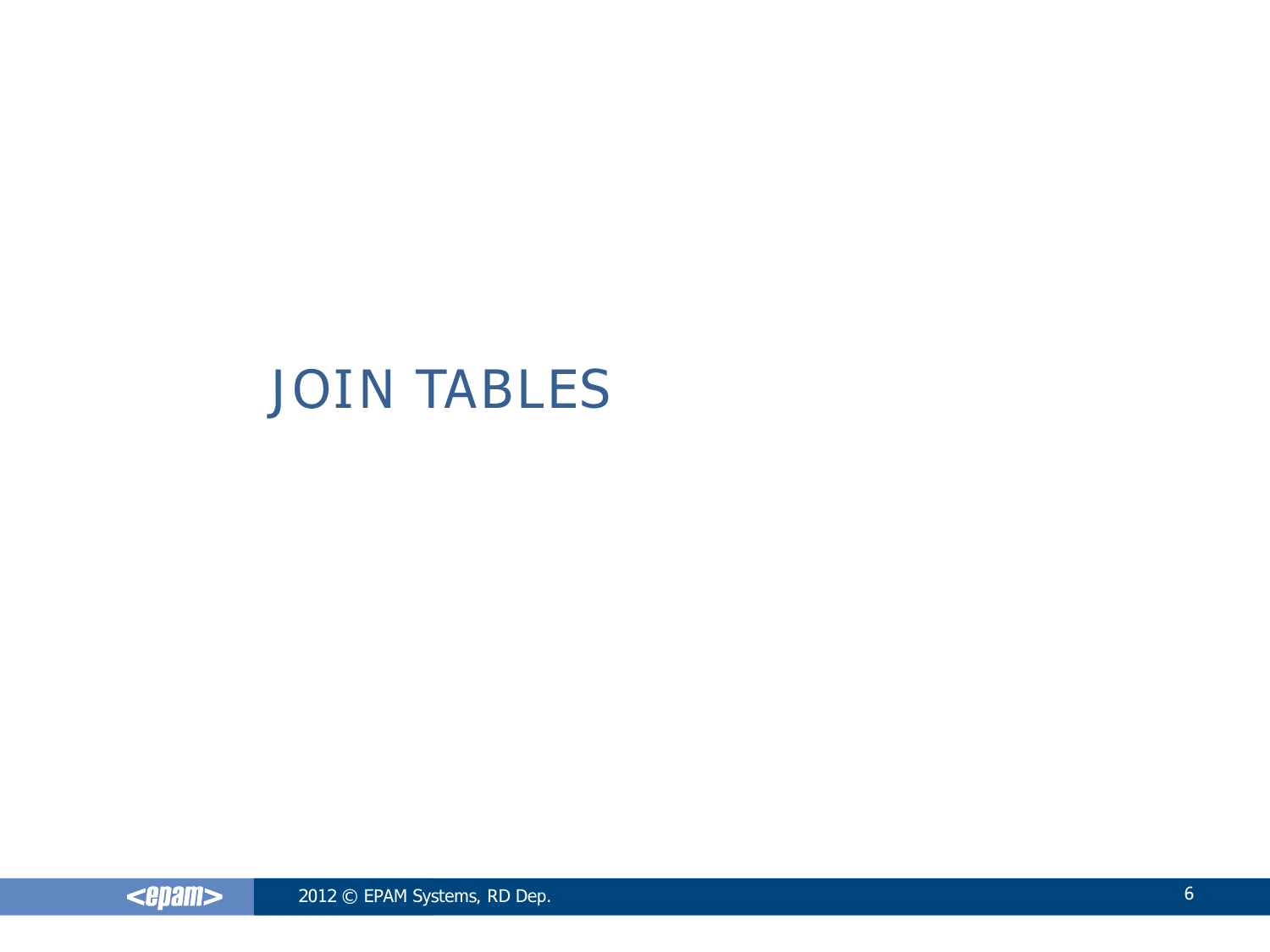

# Join Tables
6
2012 © EPAM Systems, RD Dep.